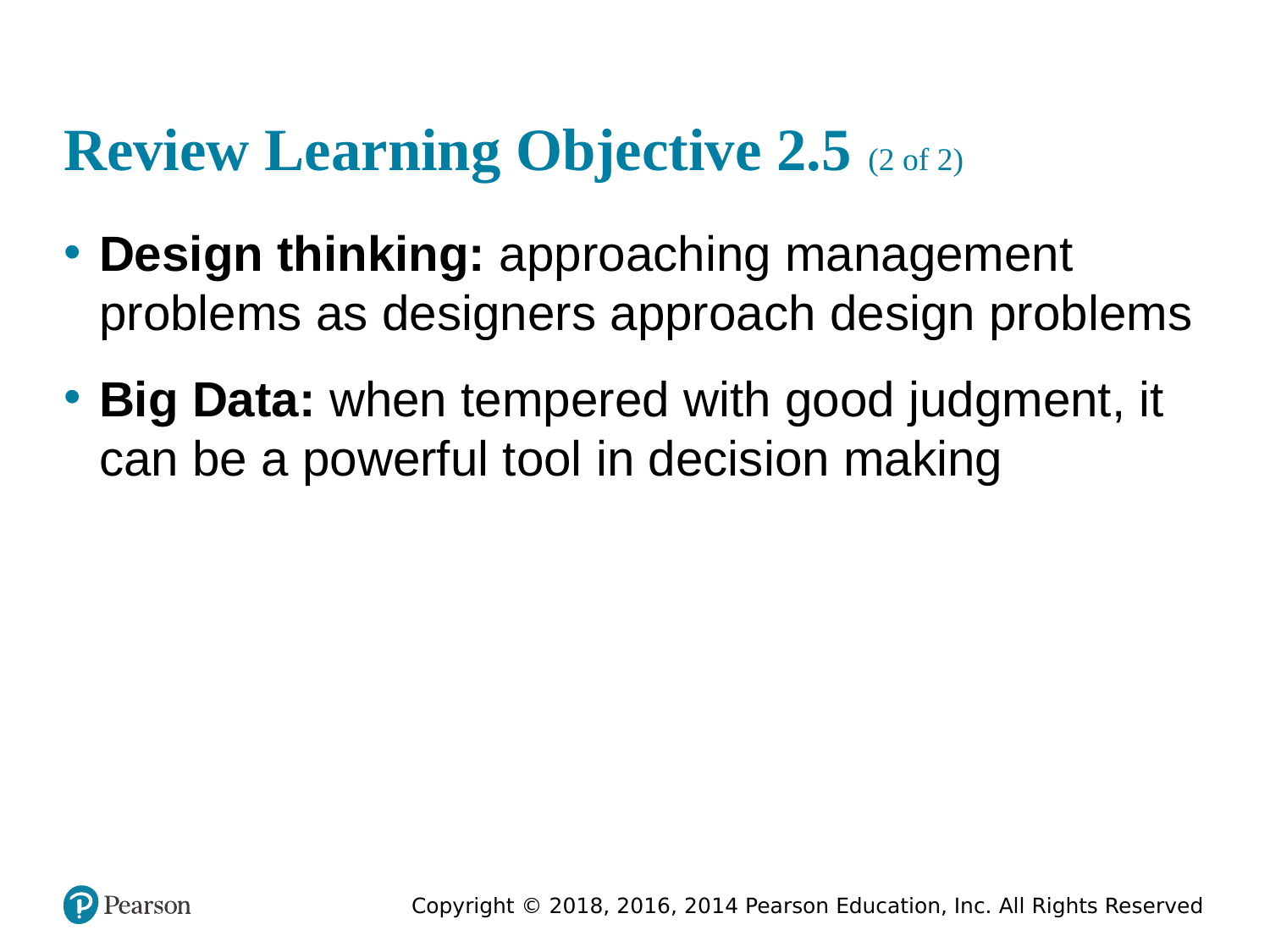

# Review Learning Objective 2.5 (2 of 2)
Design thinking: approaching management problems as designers approach design problems
Big Data: when tempered with good judgment, it can be a powerful tool in decision making